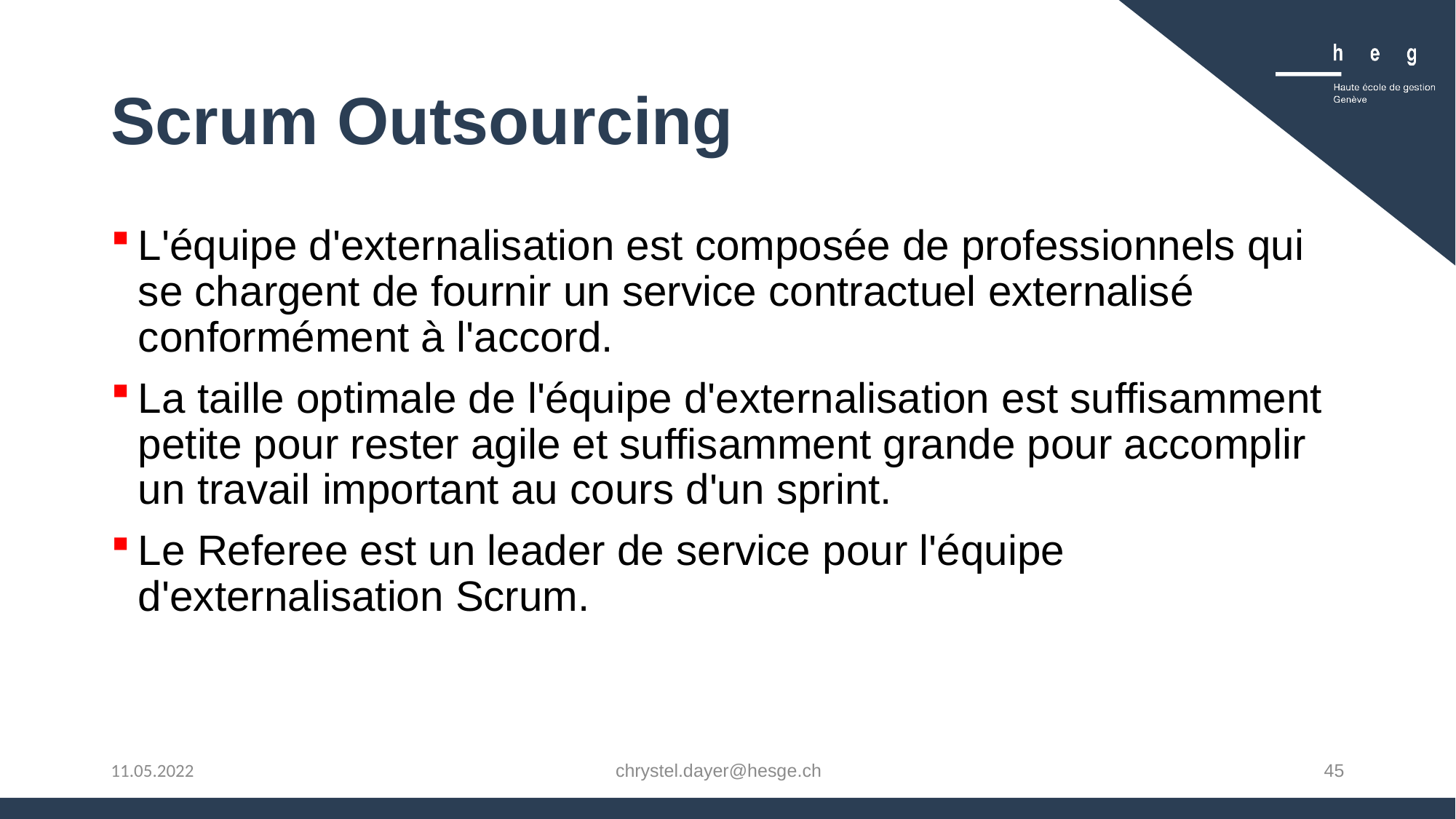

# Scrum Outsourcing
L'équipe d'externalisation est composée de professionnels qui se chargent de fournir un service contractuel externalisé conformément à l'accord.
La taille optimale de l'équipe d'externalisation est suffisamment petite pour rester agile et suffisamment grande pour accomplir un travail important au cours d'un sprint.
Le Referee est un leader de service pour l'équipe d'externalisation Scrum.
chrystel.dayer@hesge.ch
45